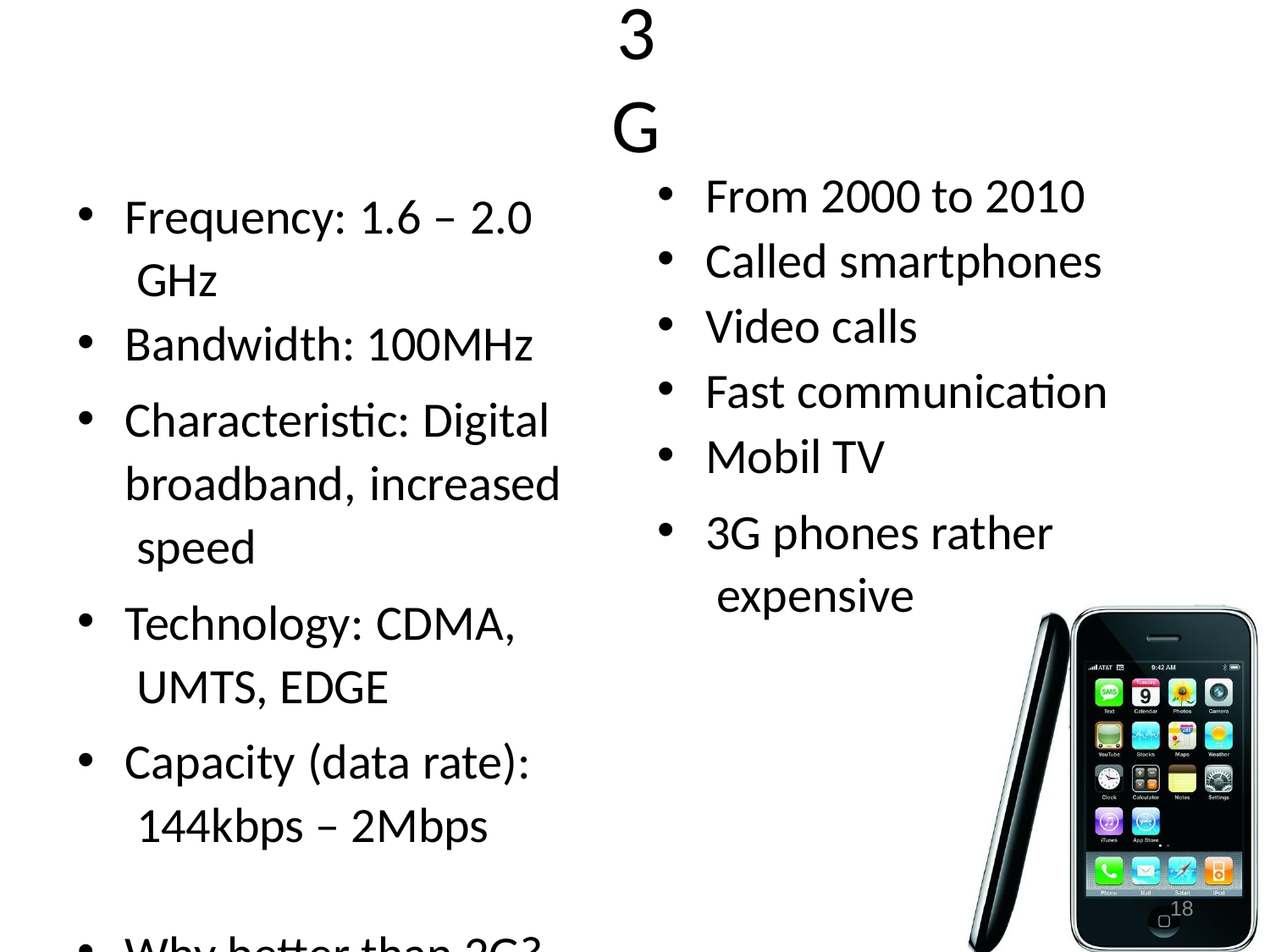

# 3G
From 2000 to 2010
Called smartphones
Video calls
Fast communication
Mobil TV
3G phones rather  expensive
Frequency: 1.6 – 2.0  GHz
Bandwidth: 100MHz
Characteristic: Digital  broadband, increased  speed
Technology: CDMA,  UMTS, EDGE
Capacity (data rate):  144kbps – 2Mbps

Why better than 2G?

18